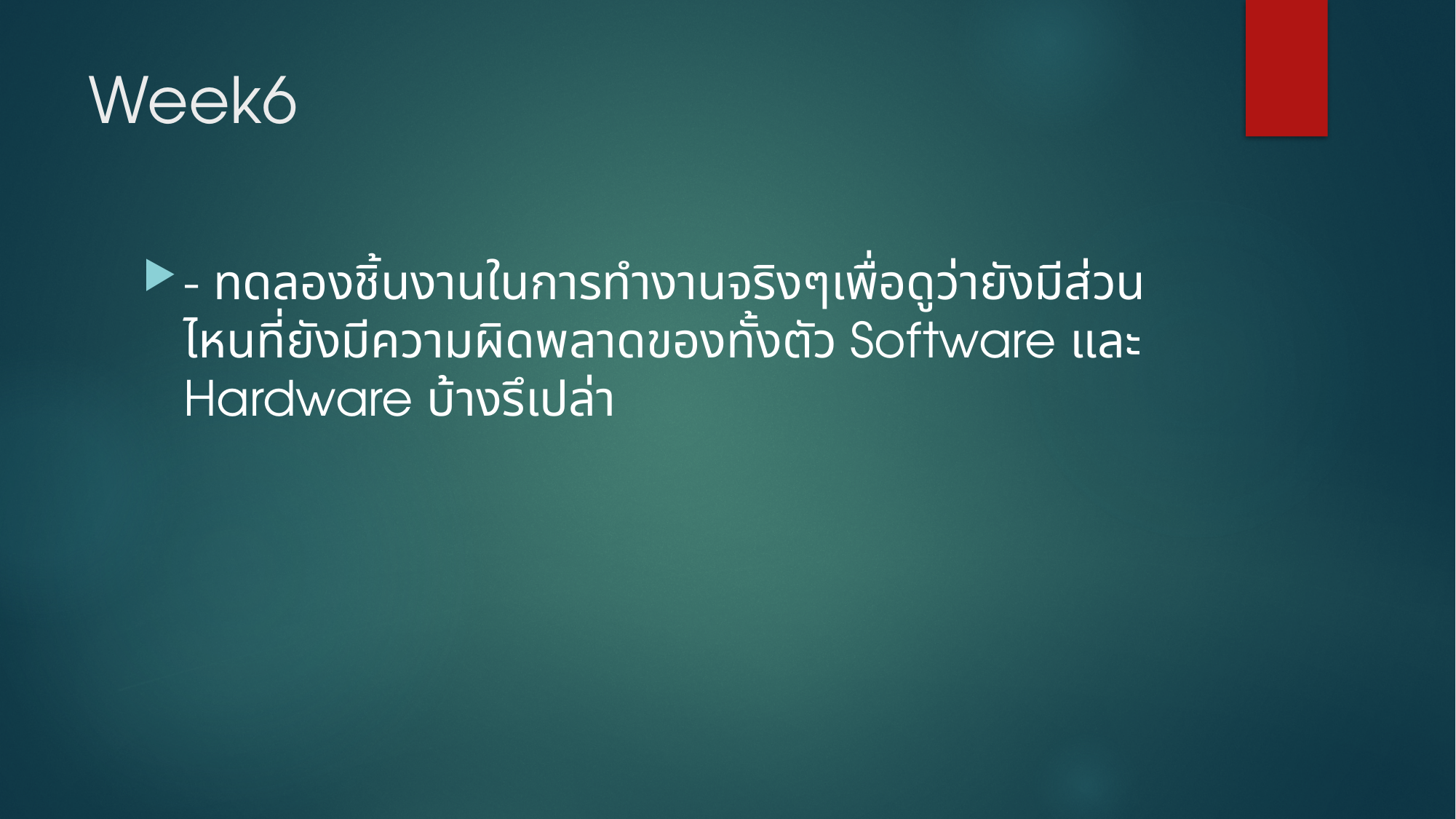

# Week6
- ทดลองชิ้นงานในการทำงานจริงๆเพื่อดูว่ายังมีส่วนไหนที่ยังมีความผิดพลาดของทั้งตัว Software และ Hardware บ้างรึเปล่า